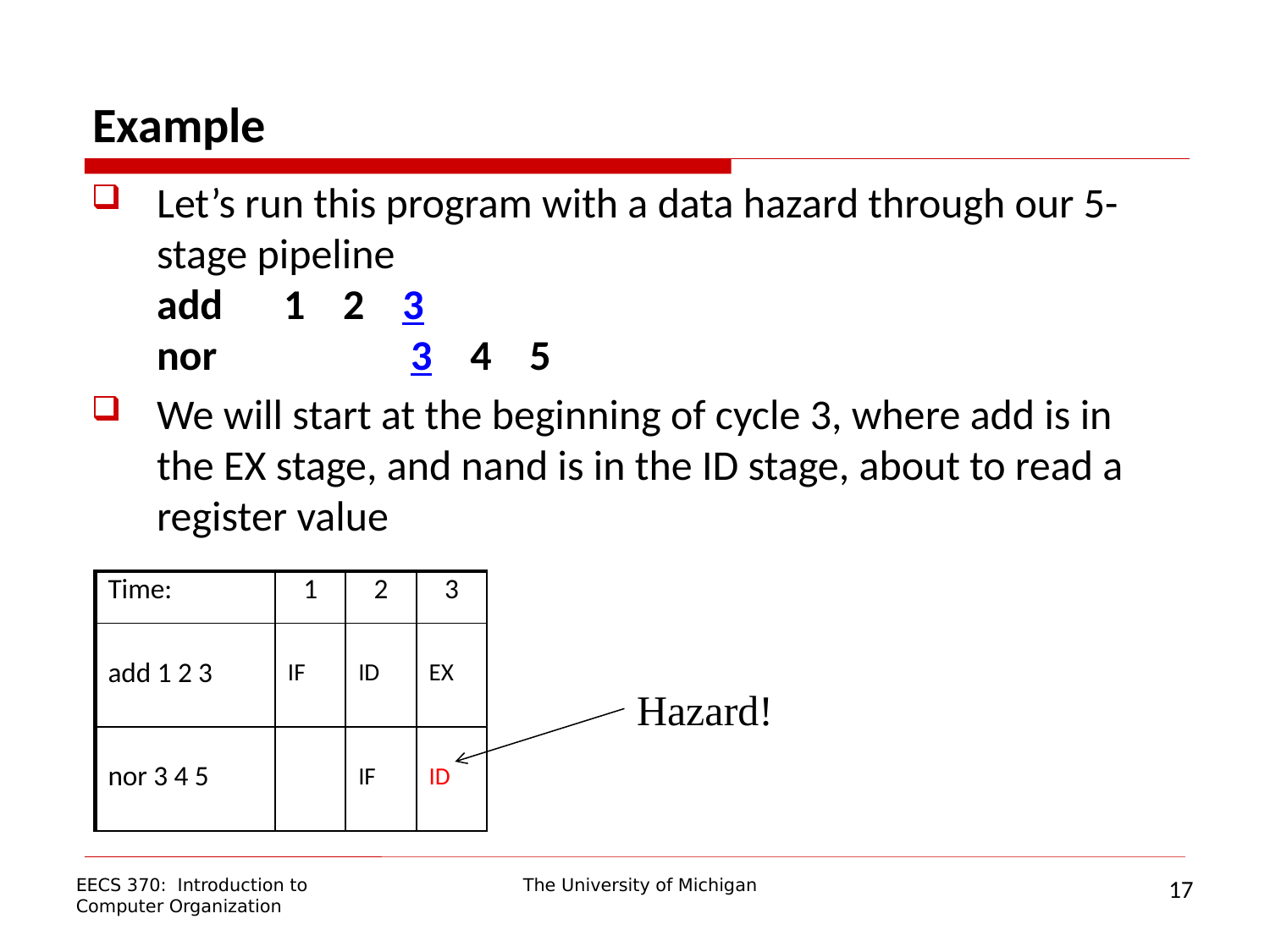

# Example
Let’s run this program with a data hazard through our 5-stage pipeline
add	1    2    3
nor		3    4    5
We will start at the beginning of cycle 3, where add is in the EX stage, and nand is in the ID stage, about to read a register value
| Time: | 1 | 2 | 3 |
| --- | --- | --- | --- |
| add 1 2 3 | IF | ID | EX |
| nor 3 4 5 |  | IF | ID |
Hazard!
17